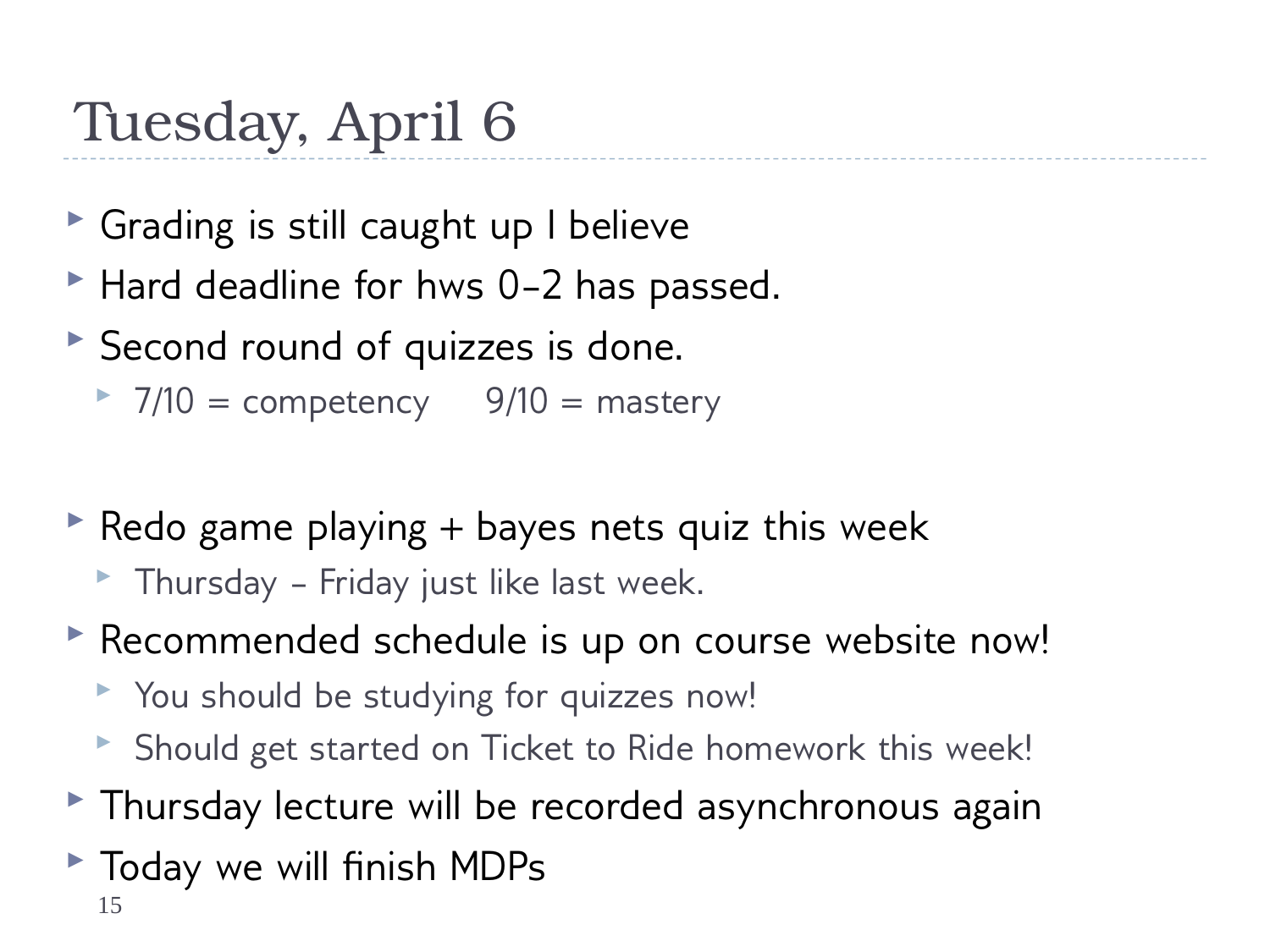

# Tuesday, April 6
Grading is still caught up I believe
Hard deadline for hws 0–2 has passed.
Second round of quizzes is done.
7/10 = competency		9/10 = mastery

Redo game playing + bayes nets quiz this week
Thursday – Friday just like last week.
Recommended schedule is up on course website now!
You should be studying for quizzes now!
Should get started on Ticket to Ride homework this week!
Thursday lecture will be recorded asynchronous again
Today we will finish MDPs
15